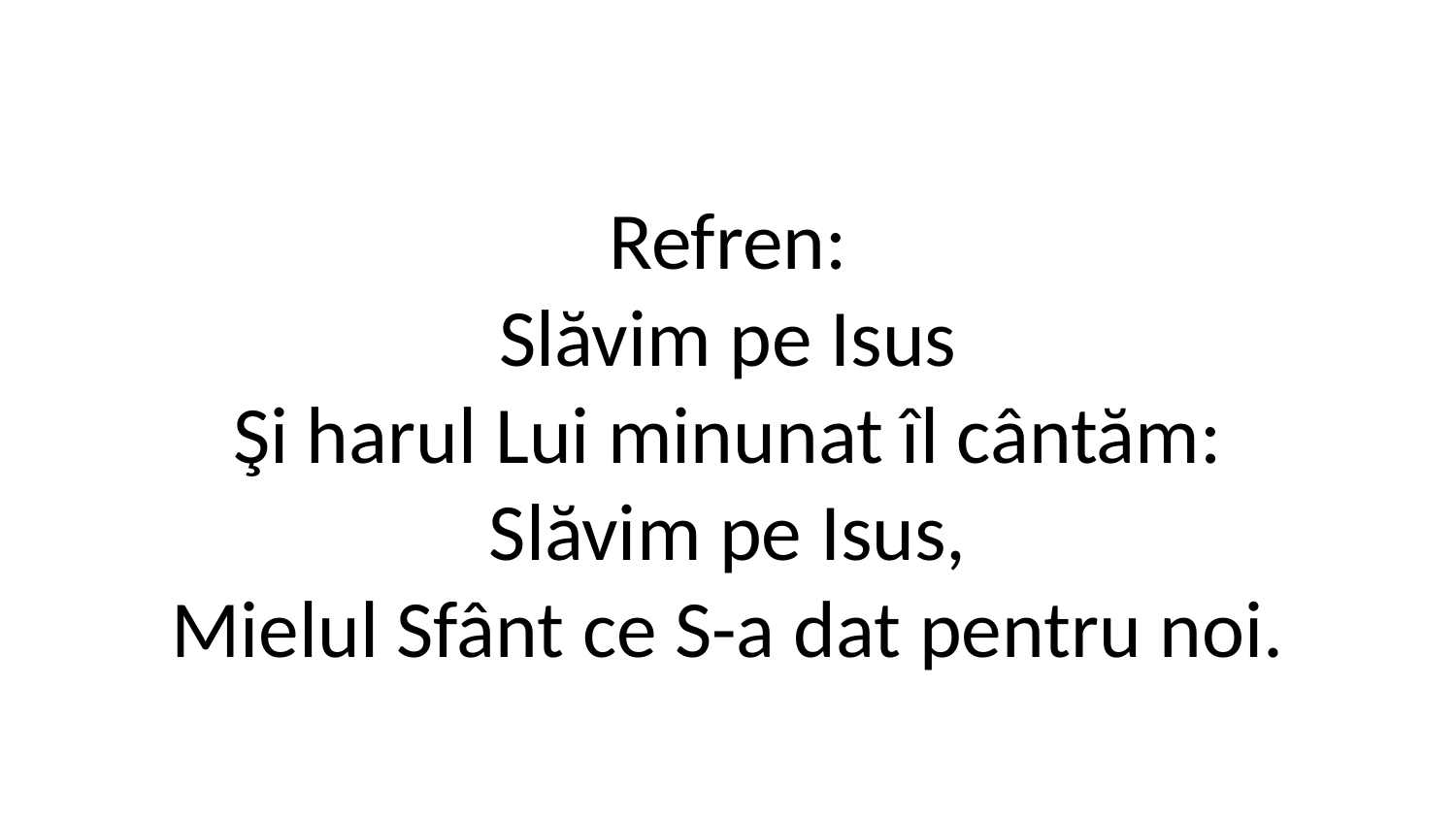

Refren:
Slăvim pe Isus
Şi harul Lui minunat îl cântăm:
Slăvim pe Isus,
Mielul Sfânt ce S-a dat pentru noi.